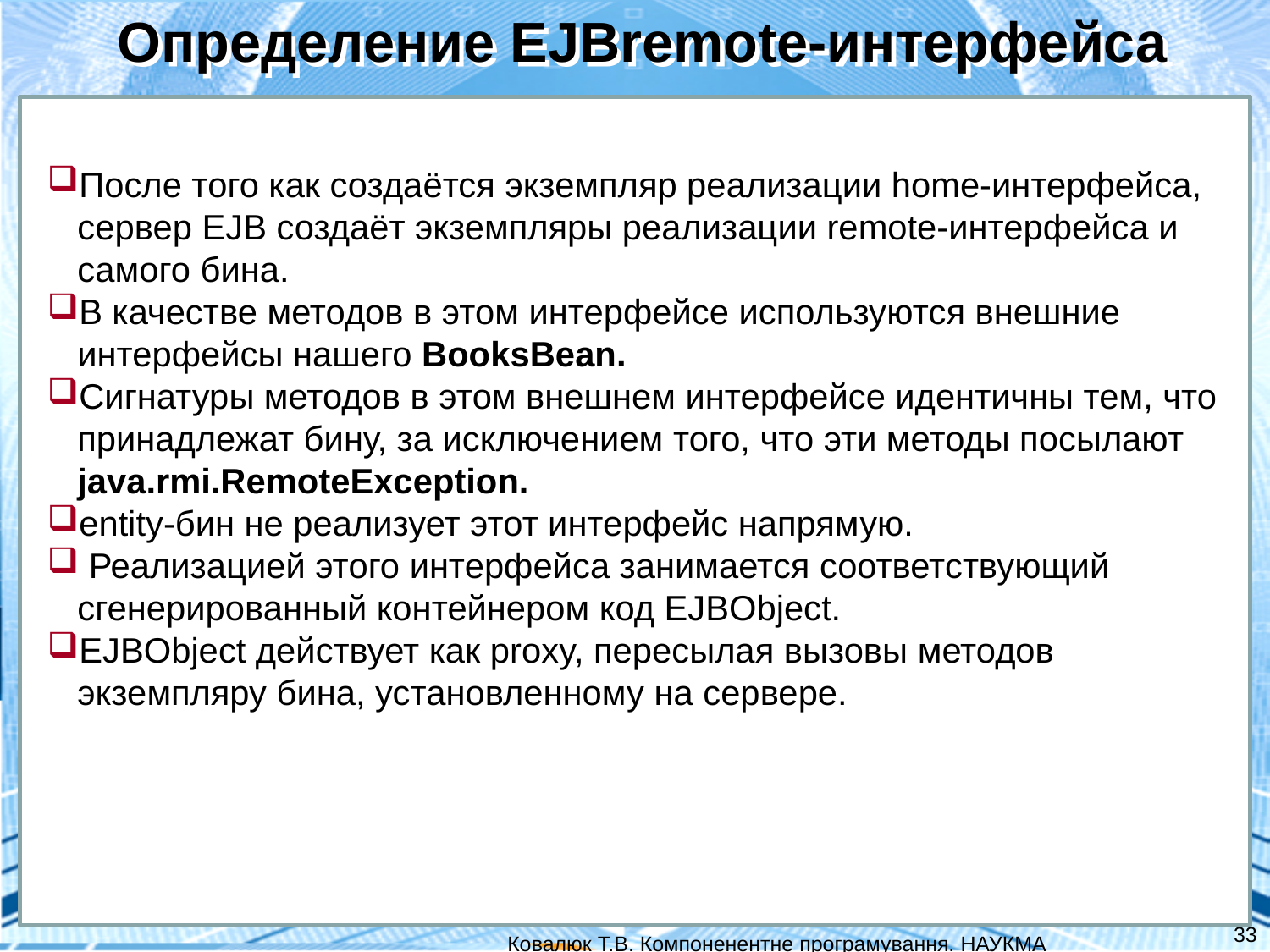

Определение EJBremote-интерфейса
После того как создаётся экземпляр реализации home-интерфейса, сервер EJB создаёт экземпляры реализации remote-интерфейса и самого бина.
В качестве методов в этом интерфейсе используются внешние интерфейсы нашего BooksBean.
Сигнатуры методов в этом внешнем интерфейсе идентичны тем, что принадлежат бину, за исключением того, что эти методы посылают java.rmi.RemoteException.
entity-бин не реализует этот интерфейс напрямую.
 Реализацией этого интерфейса занимается соответствующий сгенерированный контейнером код EJBObject.
EJBObject действует как proxy, пересылая вызовы методов экземпляру бина, установленному на сервере.